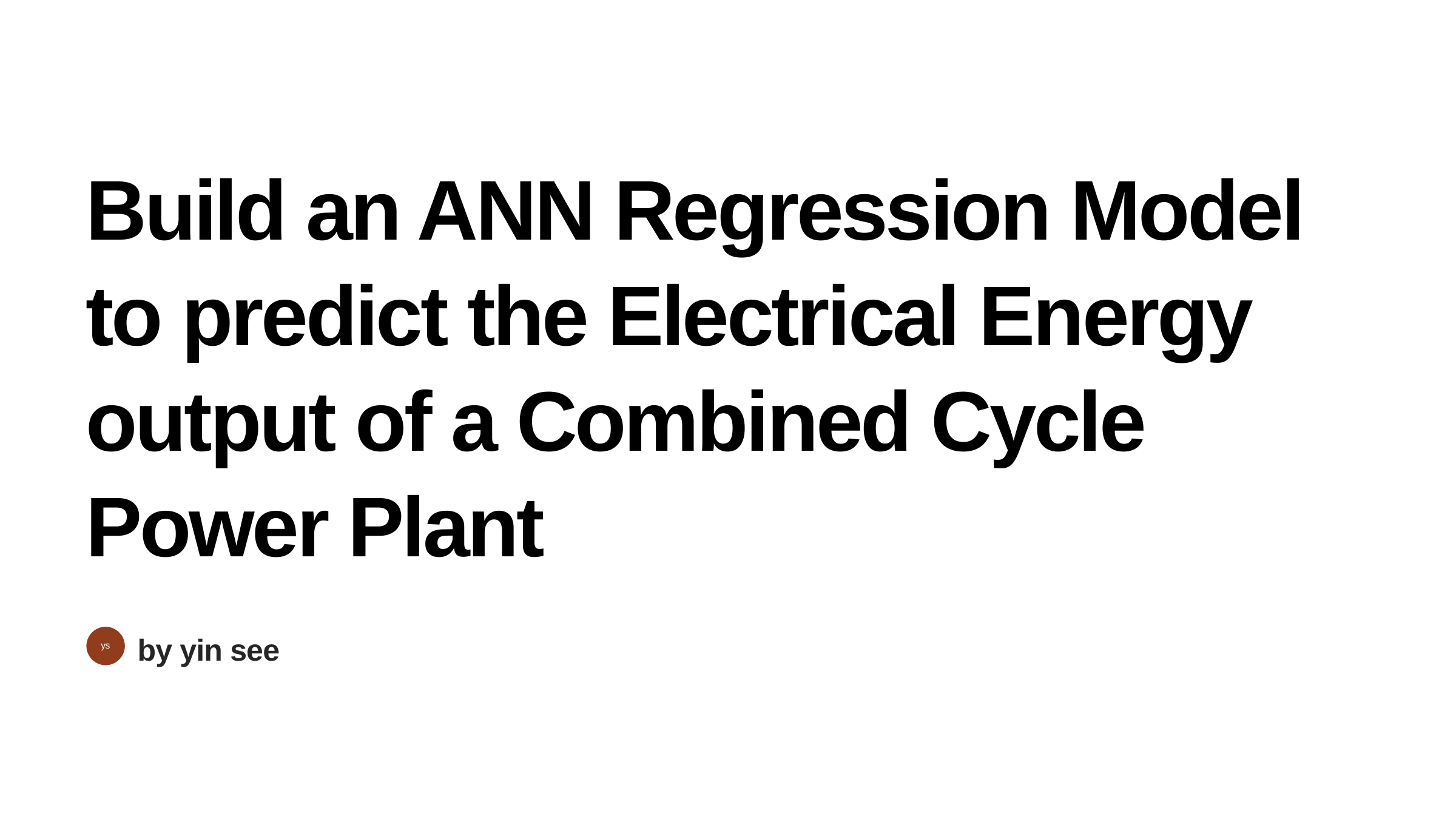

Build an ANN Regression Model to predict the Electrical Energy output of a Combined Cycle Power Plant
by yin see

ys